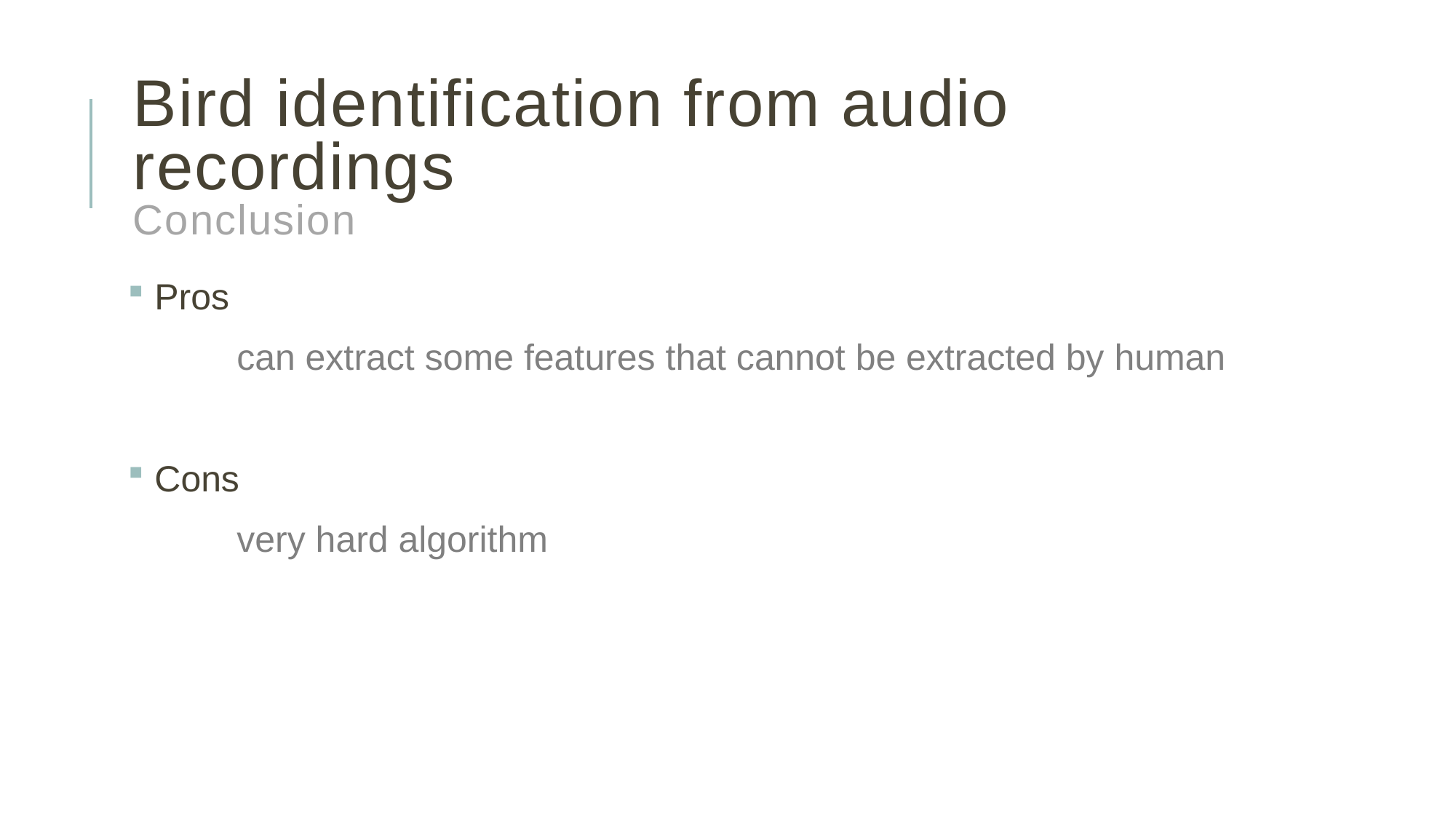

# Bird identification from audio recordings Conclusion
 Pros
	can extract some features that cannot be extracted by human

 Cons
	very hard algorithm